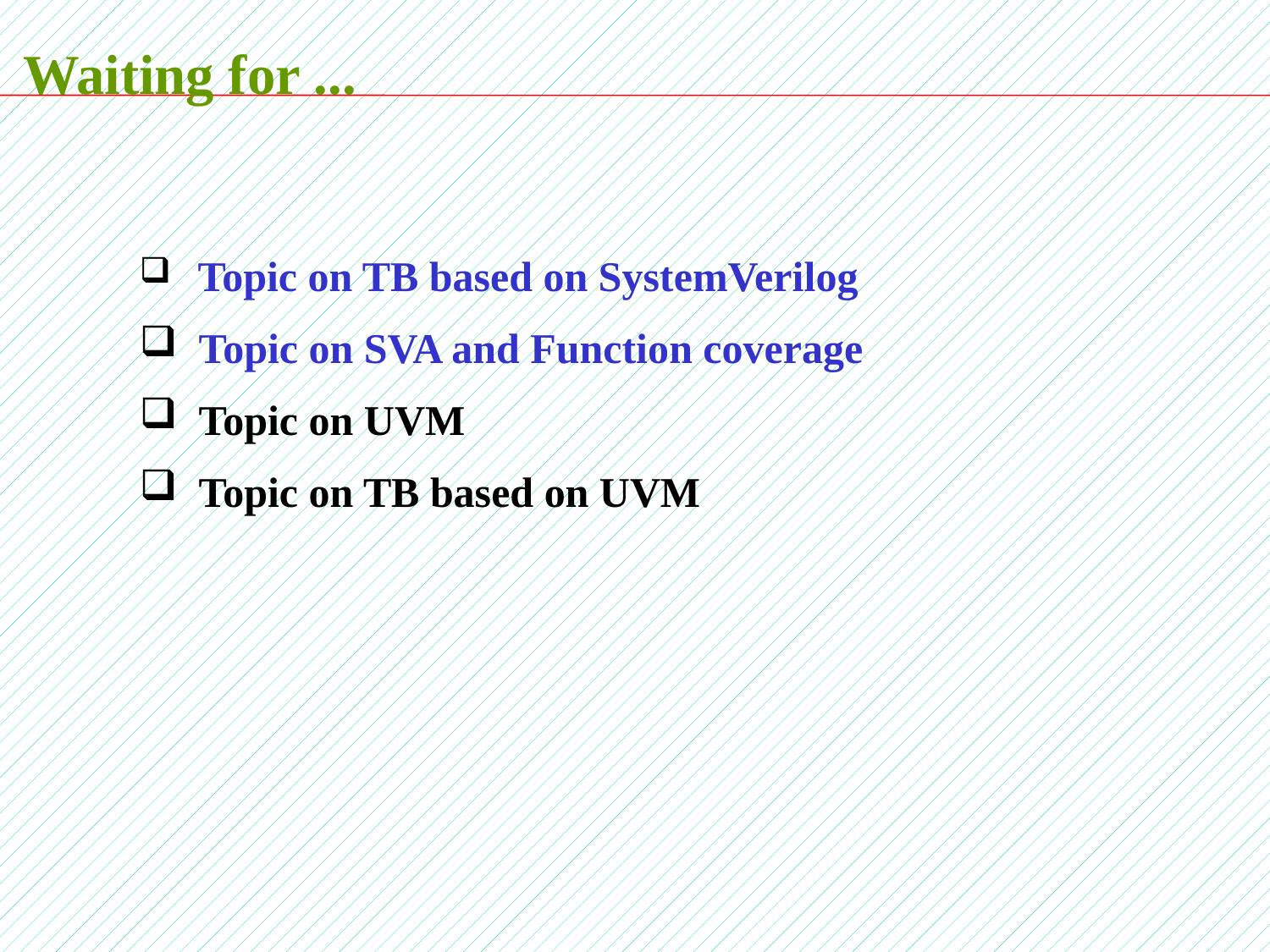

Waiting for ...

   Topic on TB based on SystemVerilog
  Topic on SVA and Function coverage
  Topic on UVM
  Topic on TB based on UVM